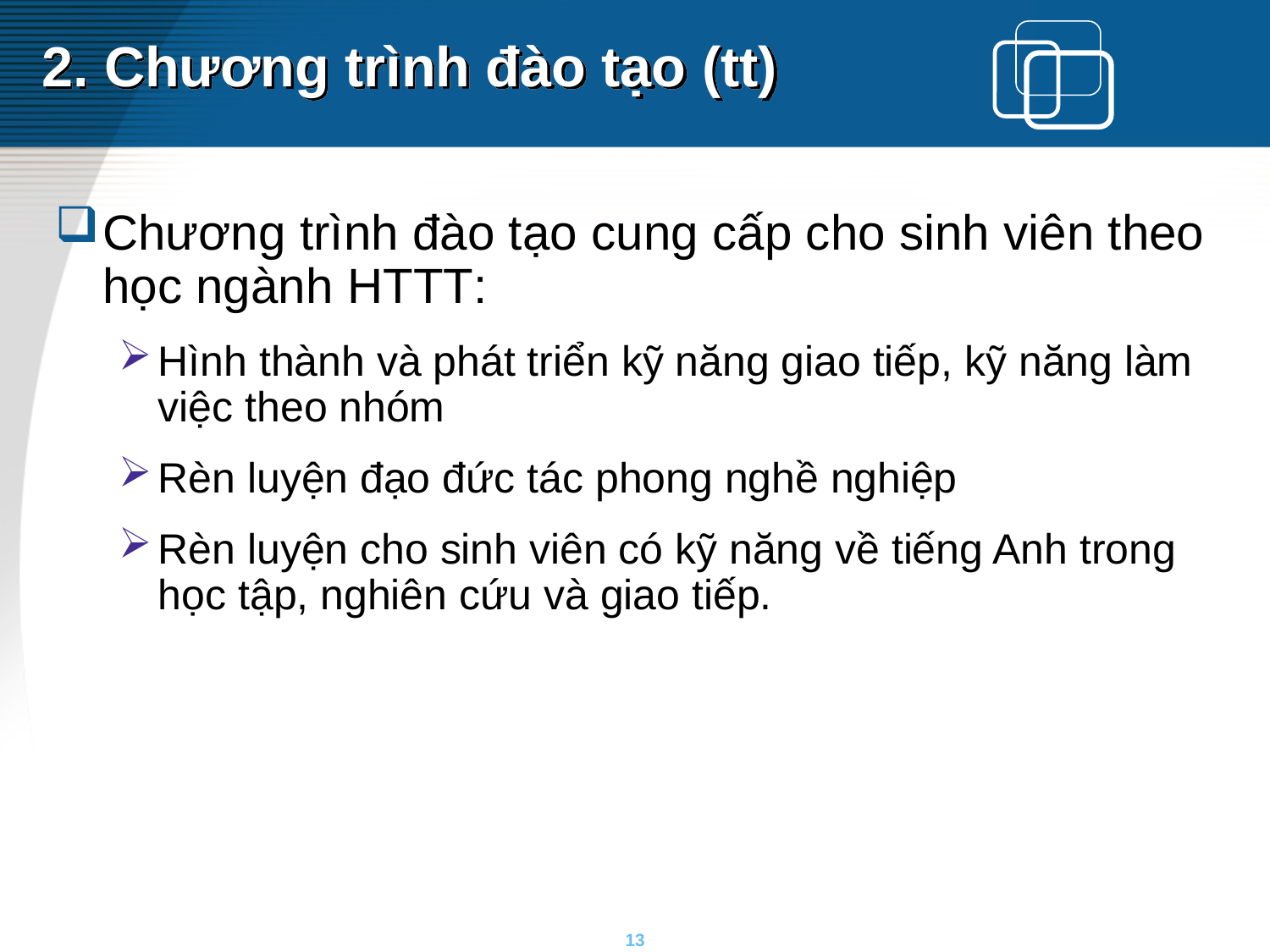

# 2. Chương trình đào tạo (tt)
Chương trình đào tạo cung cấp cho sinh viên theo học ngành HTTT:
Hình thành và phát triển kỹ năng giao tiếp, kỹ năng làm việc theo nhóm
Rèn luyện đạo đức tác phong nghề nghiệp
Rèn luyện cho sinh viên có kỹ năng về tiếng Anh trong học tập, nghiên cứu và giao tiếp.

13
13